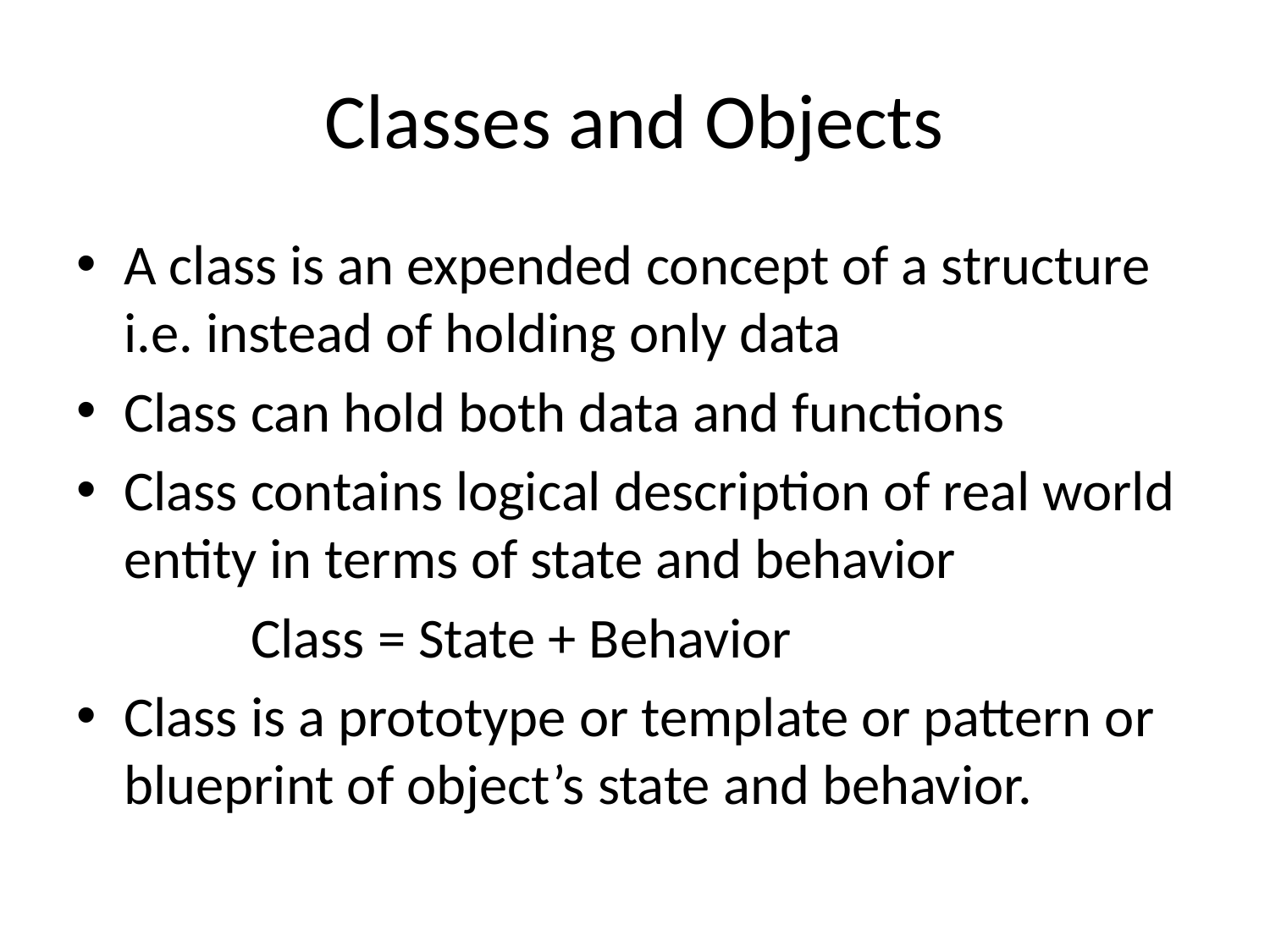

# Classes and Objects
A class is an expended concept of a structure i.e. instead of holding only data
Class can hold both data and functions
Class contains logical description of real world entity in terms of state and behavior
		Class = State + Behavior
Class is a prototype or template or pattern or blueprint of object’s state and behavior.